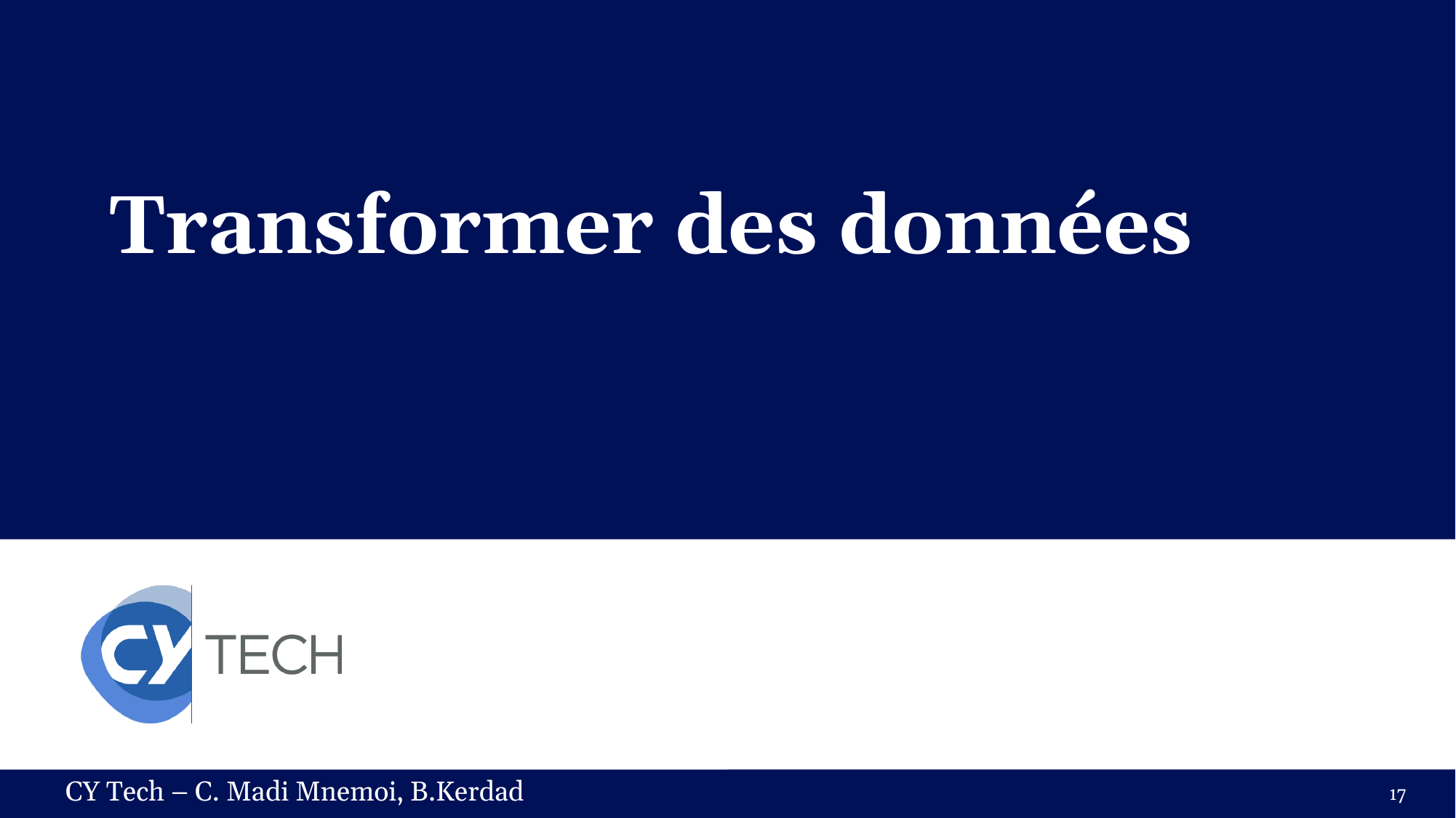

# Transformer des données
CY Tech – C. Madi Mnemoi, B.Kerdad
17